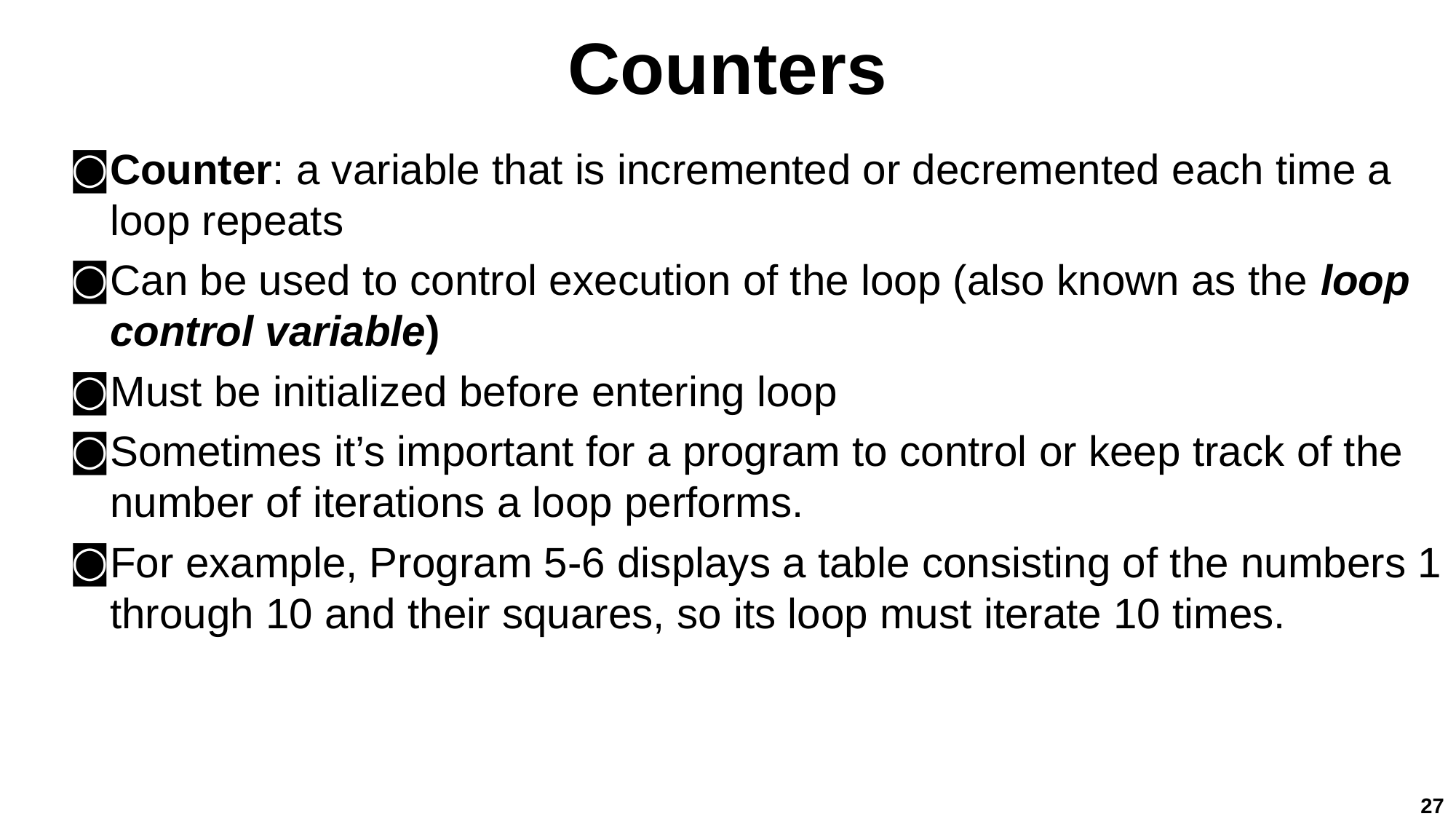

# Counters
Counter: a variable that is incremented or decremented each time a loop repeats
Can be used to control execution of the loop (also known as the loop control variable)
Must be initialized before entering loop
Sometimes it’s important for a program to control or keep track of the number of iterations a loop performs.
For example, Program 5-6 displays a table consisting of the numbers 1 through 10 and their squares, so its loop must iterate 10 times.
27